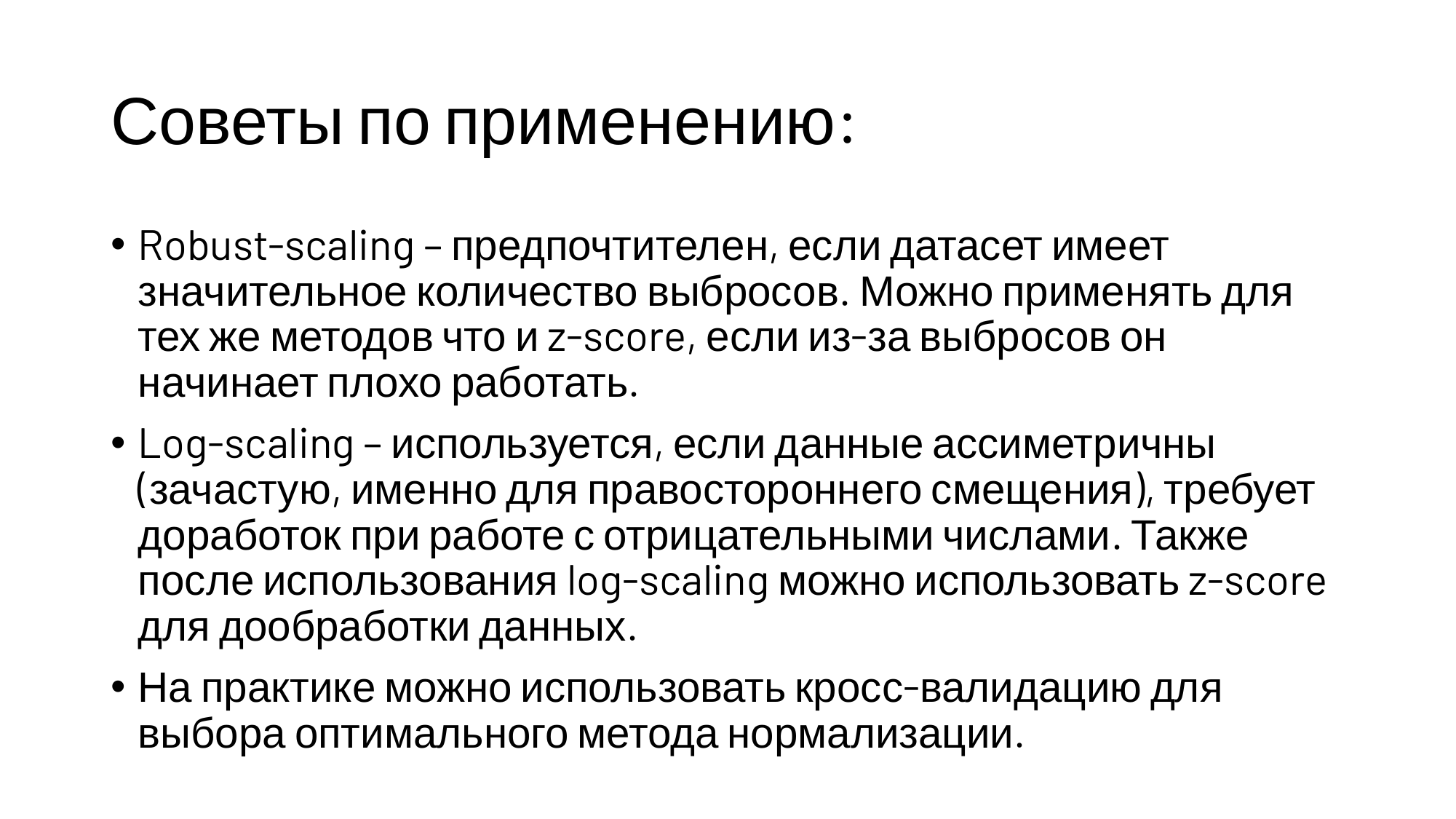

# Советы по применению:
Robust-scaling – предпочтителен, если датасет имеет значительное количество выбросов. Можно применять для тех же методов что и z-score, если из-за выбросов он начинает плохо работать.
Log-scaling – используется, если данные ассиметричны (зачастую, именно для правостороннего смещения), требует доработок при работе с отрицательными числами. Также после использования log-scaling можно использовать z-score для дообработки данных.
На практике можно использовать кросс-валидацию для выбора оптимального метода нормализации.